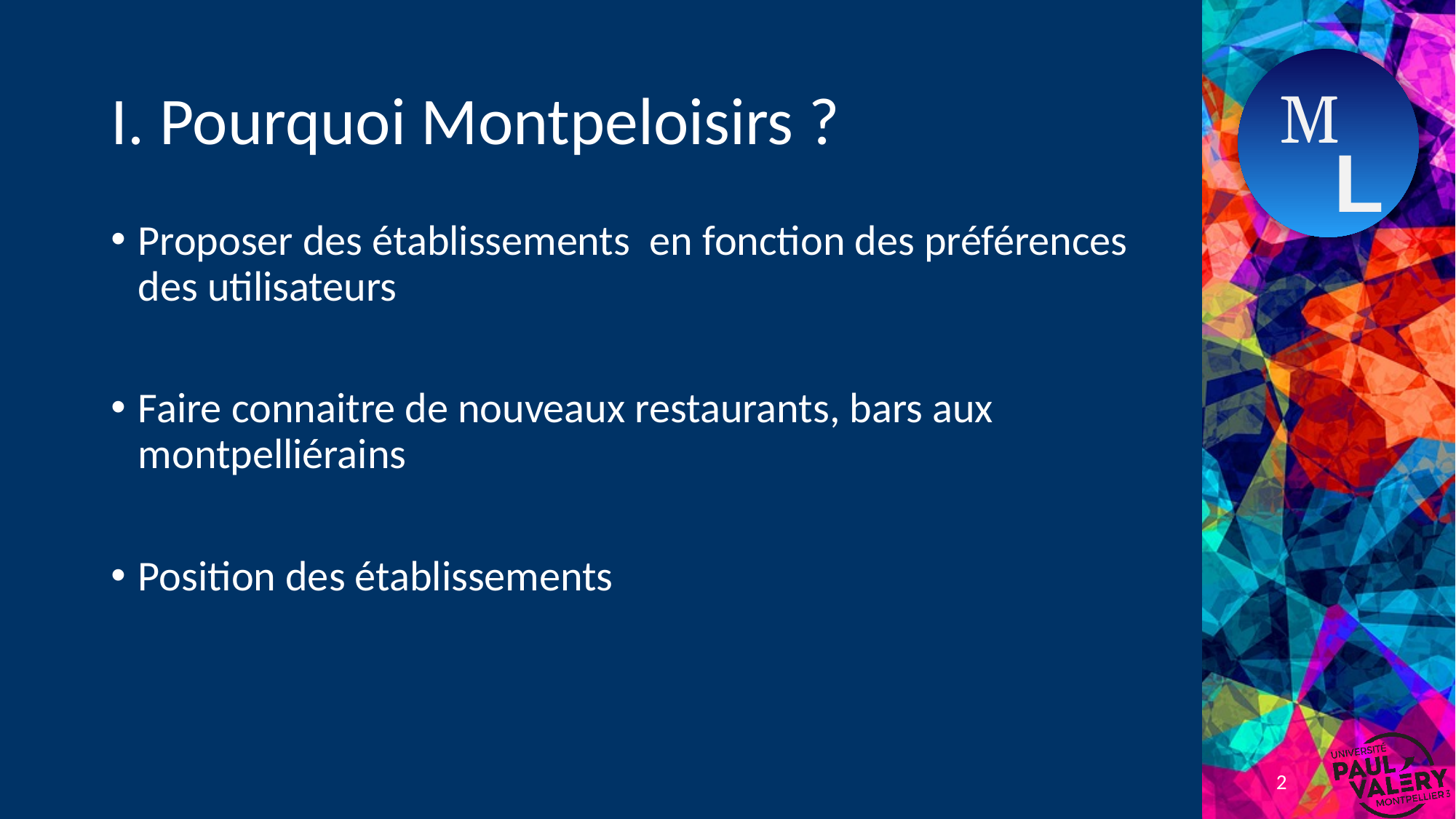

# I. Pourquoi Montpeloisirs ?
Proposer des établissements  en fonction des préférences des utilisateurs

Faire connaitre de nouveaux restaurants, bars aux montpelliérains

Position des établissements

2